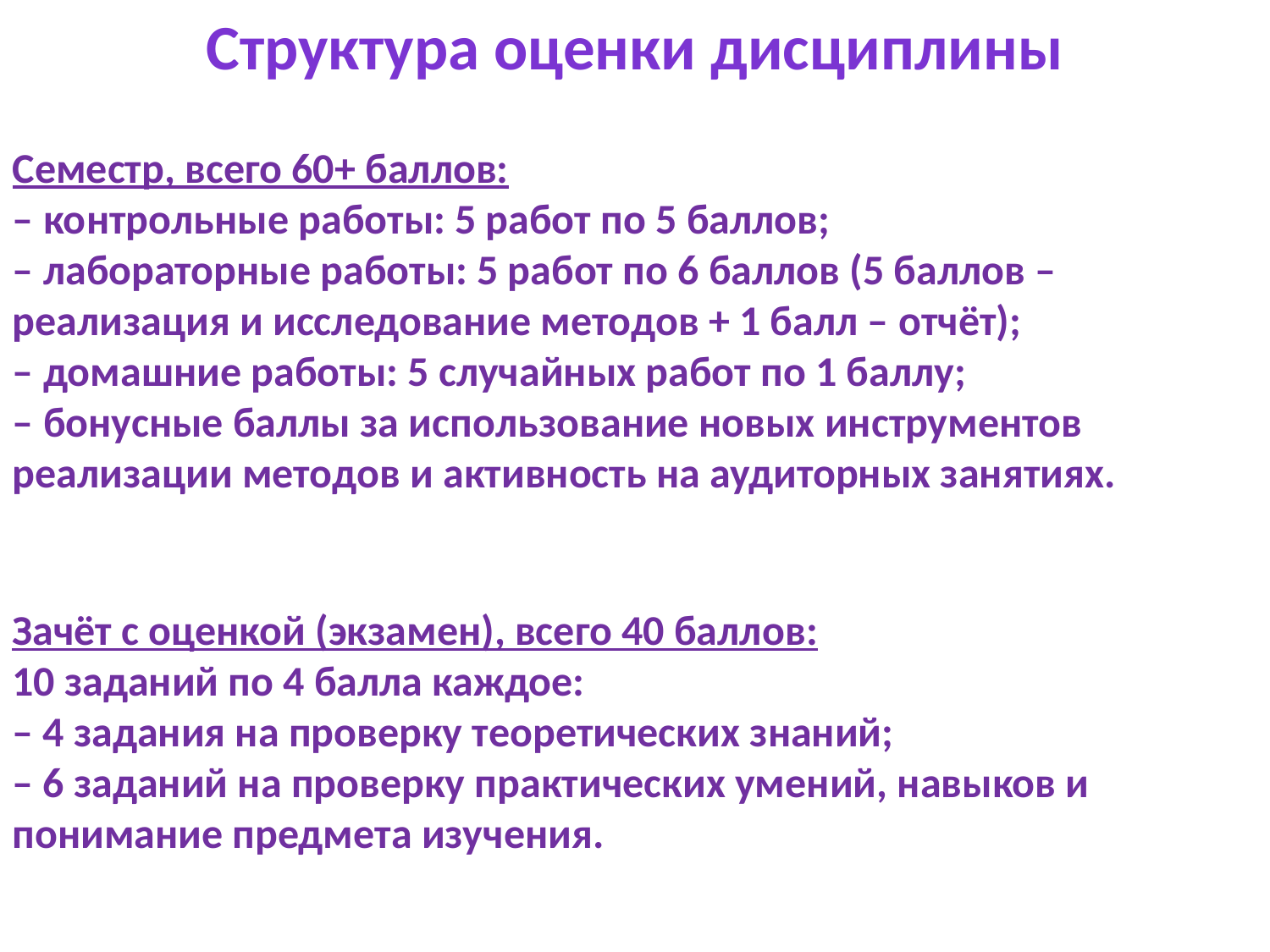

Структура оценки дисциплины
Семестр, всего 60+ баллов:
– контрольные работы: 5 работ по 5 баллов;
– лабораторные работы: 5 работ по 6 баллов (5 баллов – реализация и исследование методов + 1 балл – отчёт);
– домашние работы: 5 случайных работ по 1 баллу;
– бонусные баллы за использование новых инструментов реализации методов и активность на аудиторных занятиях.
Зачёт с оценкой (экзамен), всего 40 баллов:
10 заданий по 4 балла каждое:
– 4 задания на проверку теоретических знаний;
– 6 заданий на проверку практических умений, навыков и понимание предмета изучения.